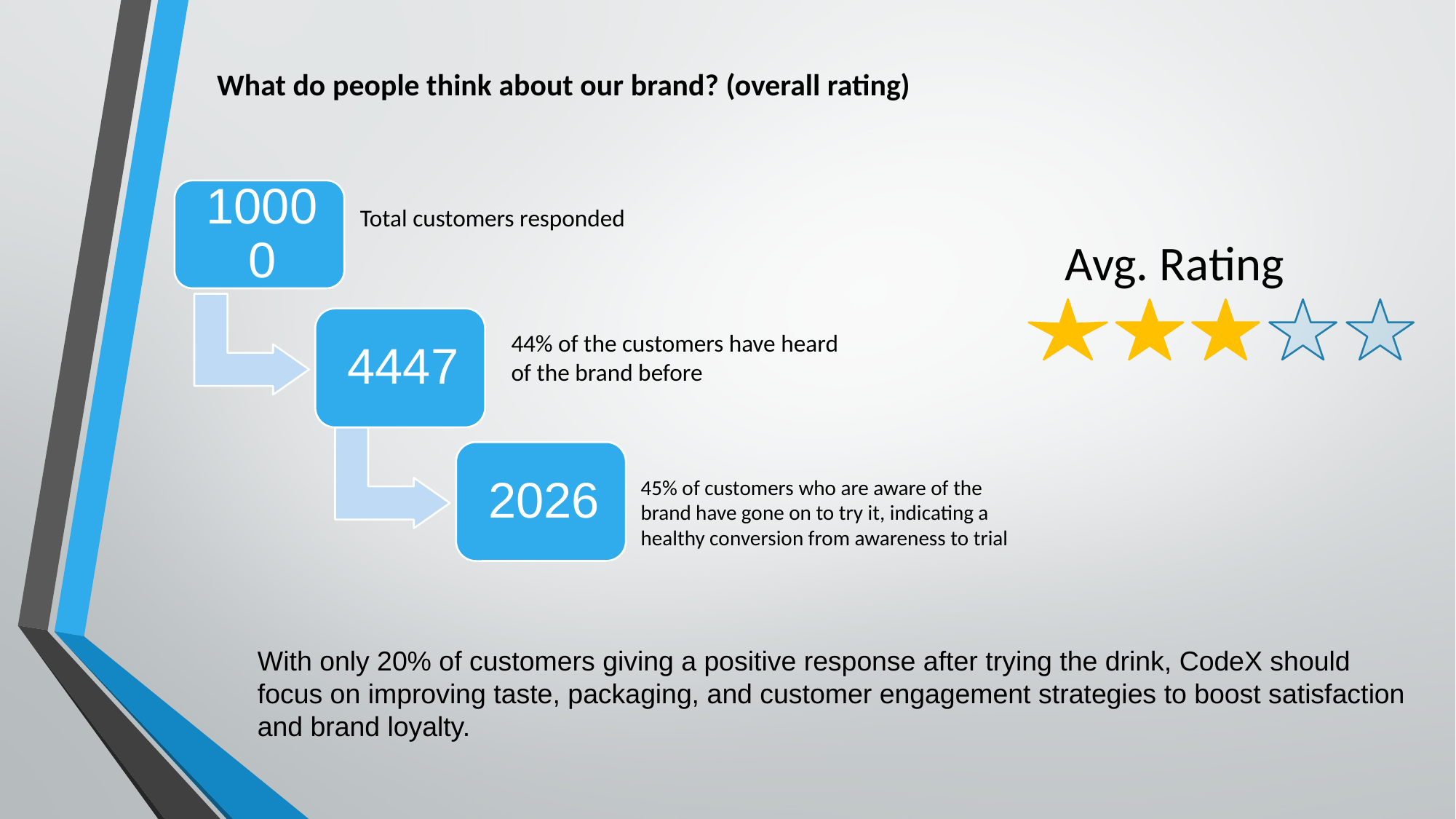

# What do people think about our brand? (overall rating)

10000
4447
2026

Total customers responded
Avg. Rating

44% of the customers have heard of the brand before
45% of customers who are aware of the brand have gone on to try it, indicating a healthy conversion from awareness to trial
With only 20% of customers giving a positive response after trying the drink, CodeX should focus on improving taste, packaging, and customer engagement strategies to boost satisfaction and brand loyalty.